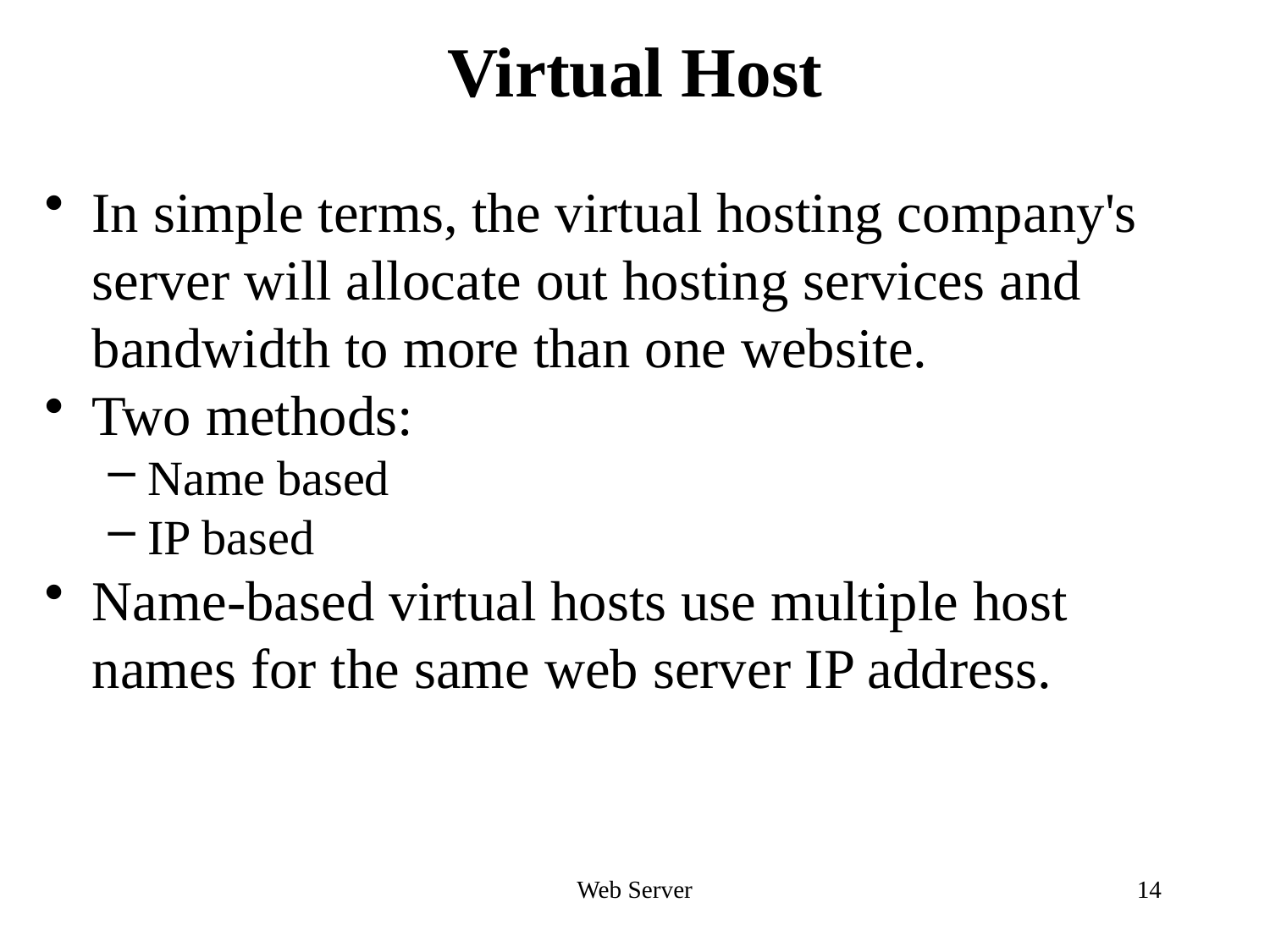

# Virtual Host
In simple terms, the virtual hosting company's server will allocate out hosting services and bandwidth to more than one website.
Two methods:
Name based
IP based
Name-based virtual hosts use multiple host names for the same web server IP address.
Web Server
14